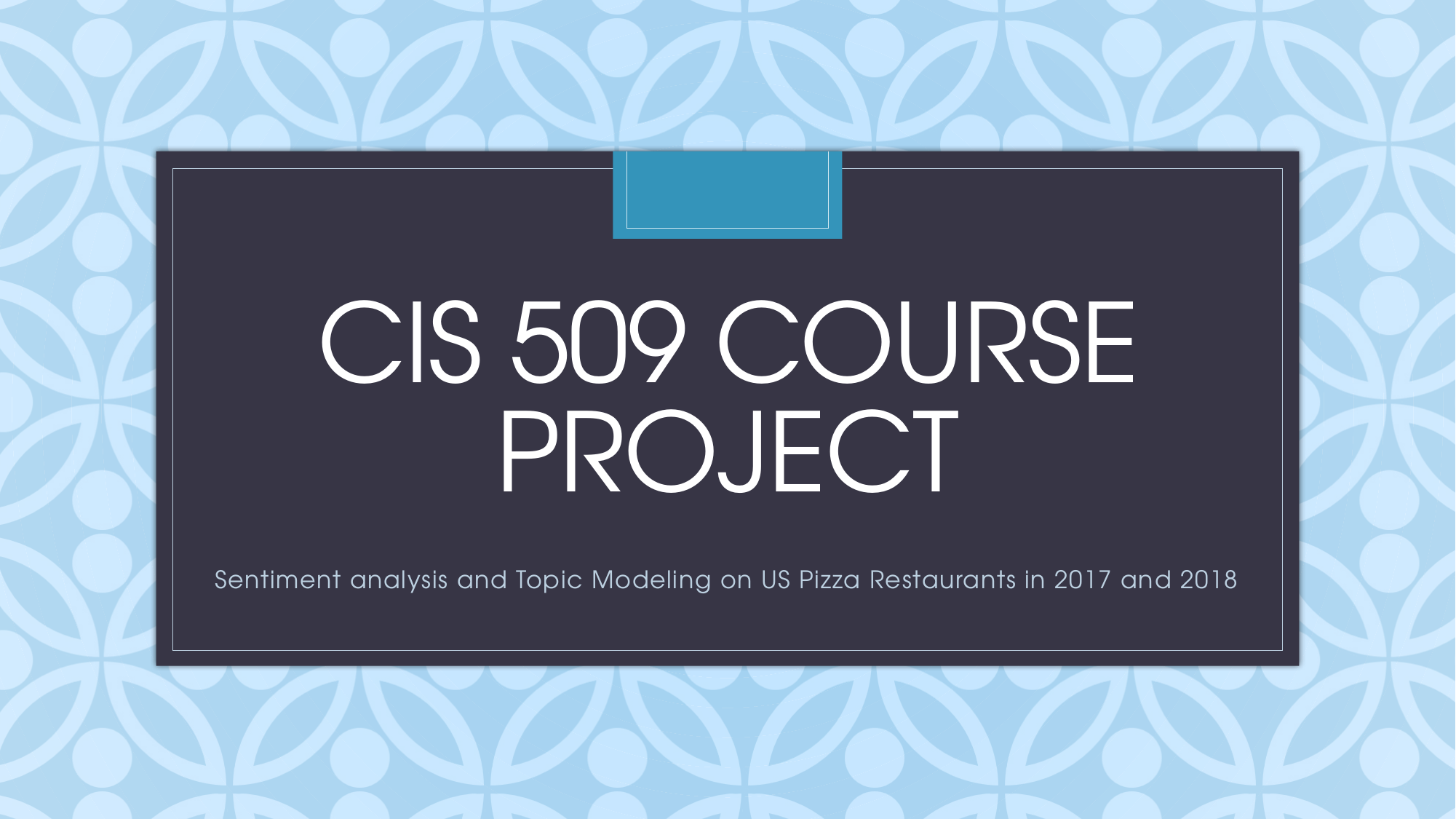

# CIS 509 Course Project
Sentiment analysis and Topic Modeling on US Pizza Restaurants in 2017 and 2018